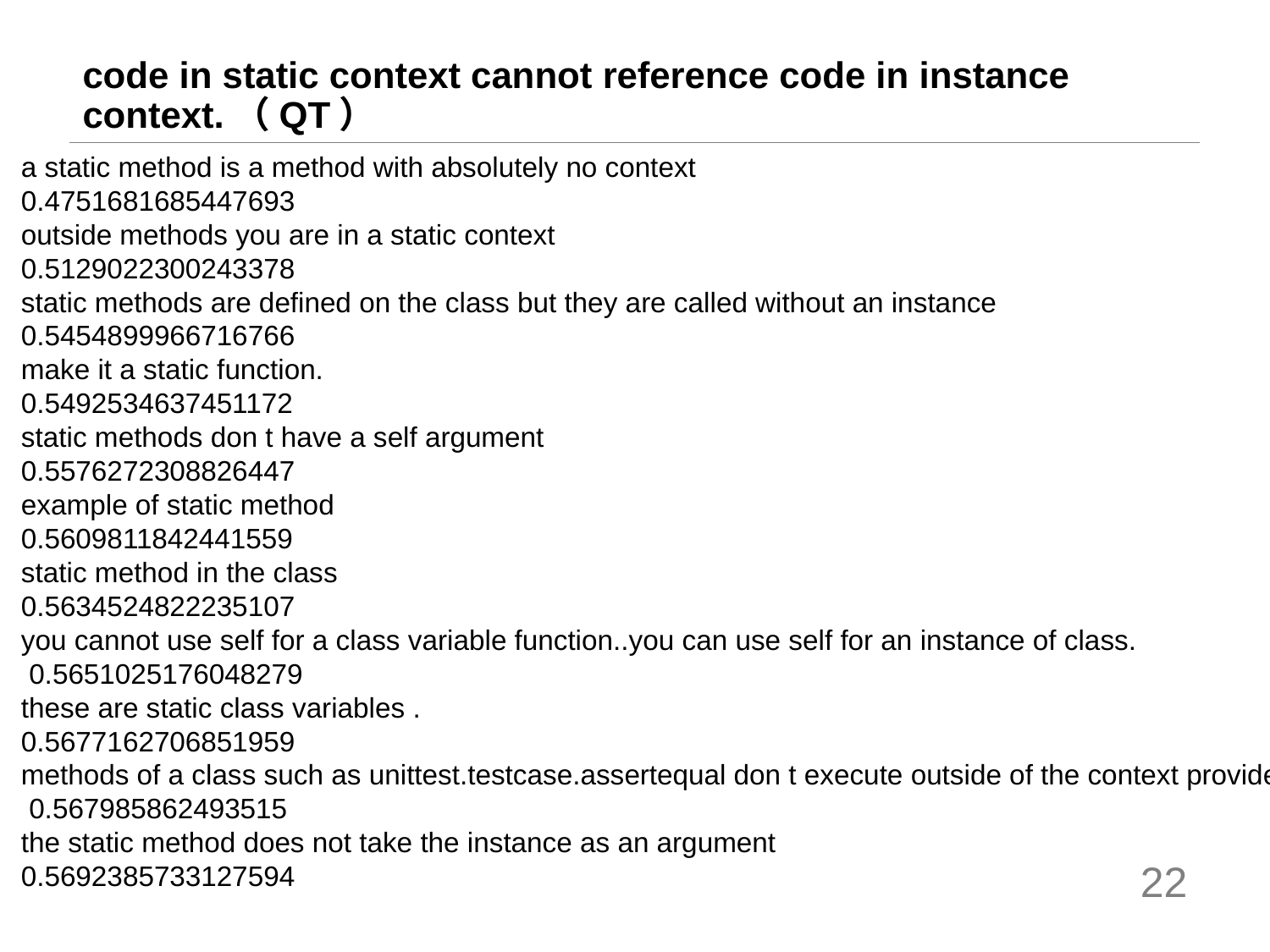

# code in static context cannot reference code in instance context.（QT）
a static method is a method with absolutely no context
0.4751681685447693
outside methods you are in a static context
0.5129022300243378
static methods are defined on the class but they are called without an instance
0.5454899966716766
make it a static function.
0.5492534637451172
static methods don t have a self argument
0.5576272308826447
example of static method
0.5609811842441559
static method in the class
0.5634524822235107
you cannot use self for a class variable function..you can use self for an instance of class.
 0.5651025176048279
these are static class variables .
0.5677162706851959
methods of a class such as unittest.testcase.assertequal don t execute outside of the context provided by an instance of that class
 0.567985862493515
the static method does not take the instance as an argument
0.5692385733127594
22